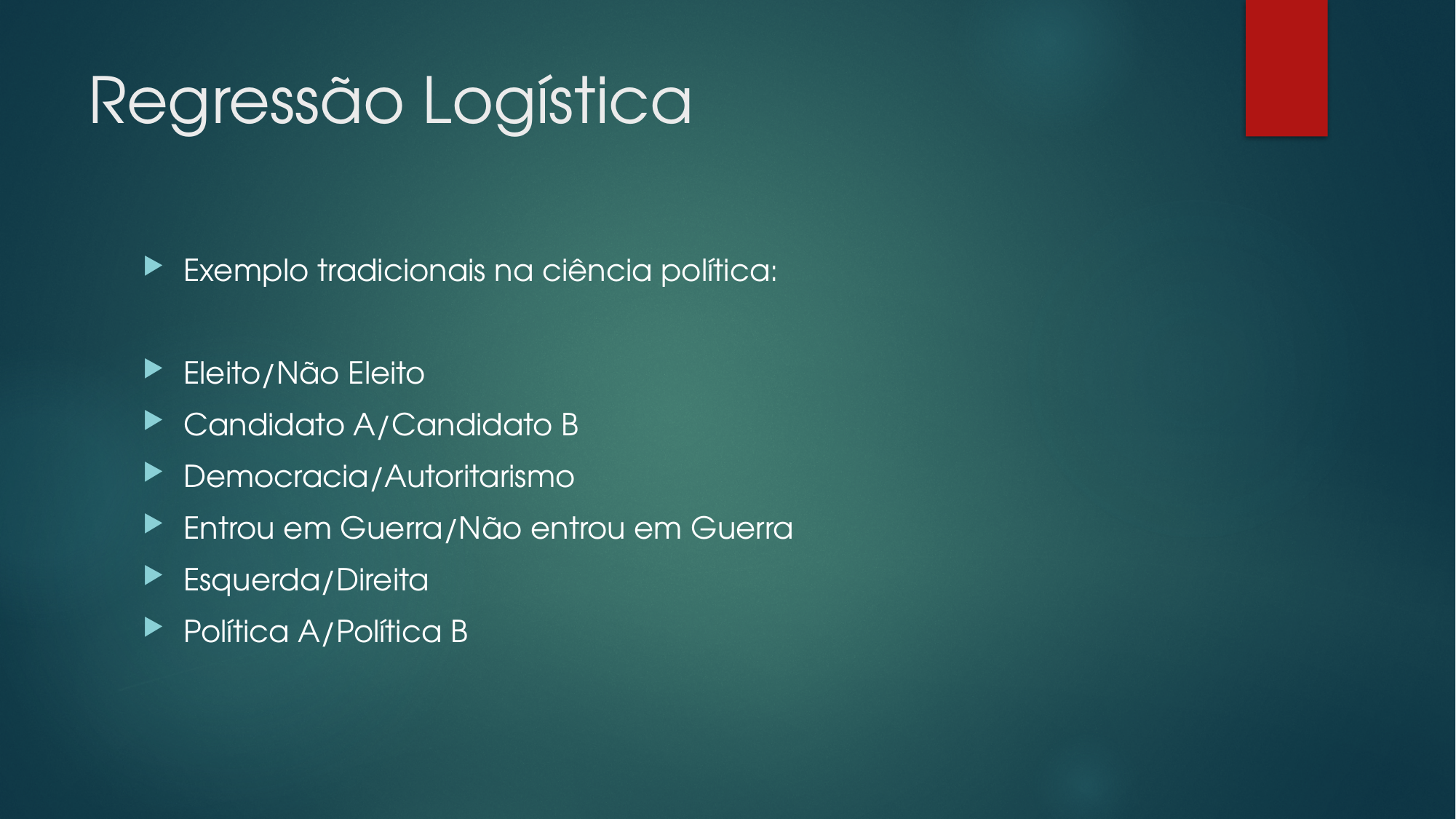

# Regressão Logística
Exemplo tradicionais na ciência política:

Eleito/Não Eleito
Candidato A/Candidato B
Democracia/Autoritarismo
Entrou em Guerra/Não entrou em Guerra
Esquerda/Direita
Política A/Política B